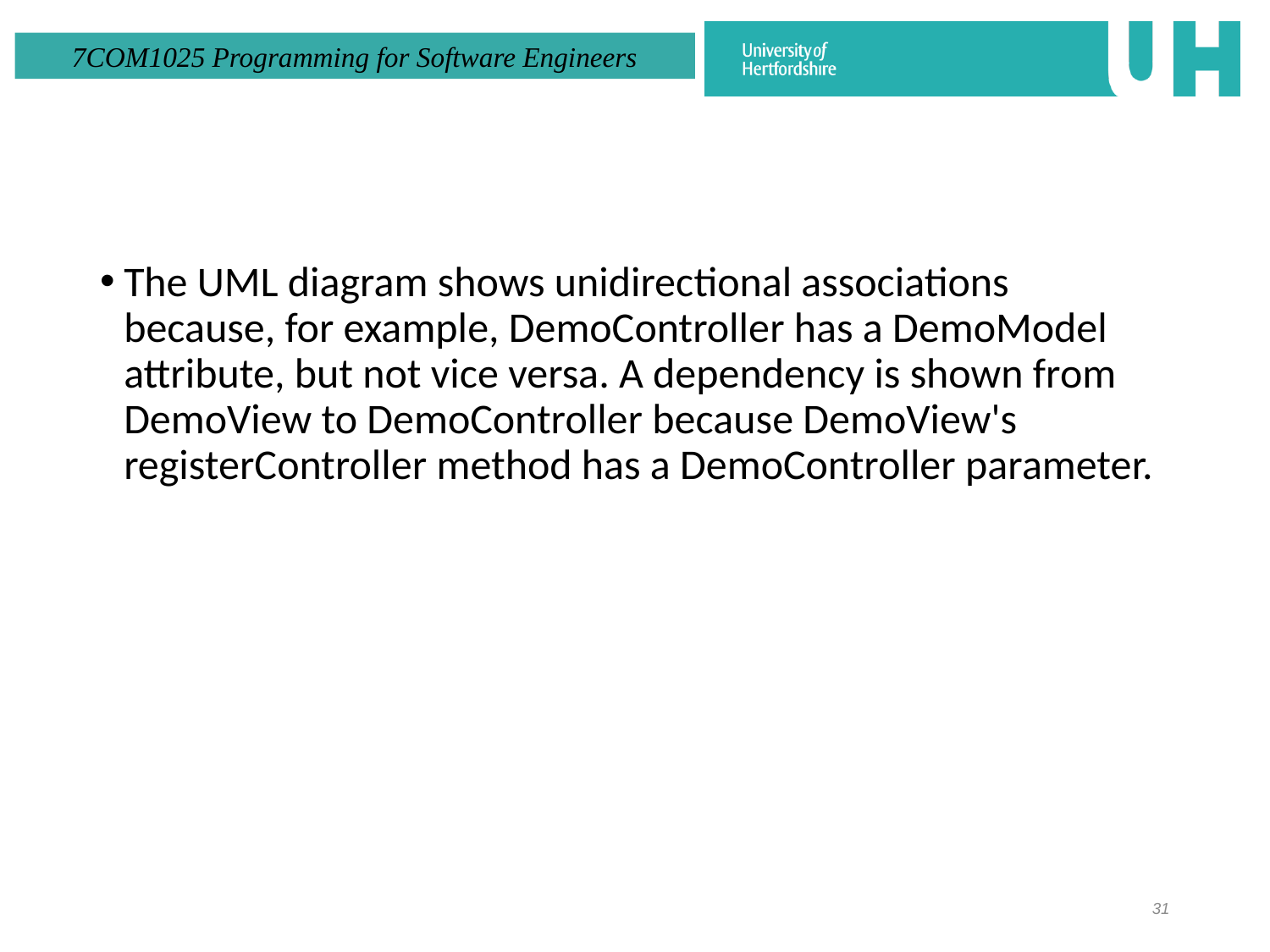

#
The UML diagram shows unidirectional associations because, for example, DemoController has a DemoModel attribute, but not vice versa. A dependency is shown from DemoView to DemoController because DemoView's registerController method has a DemoController parameter.
31